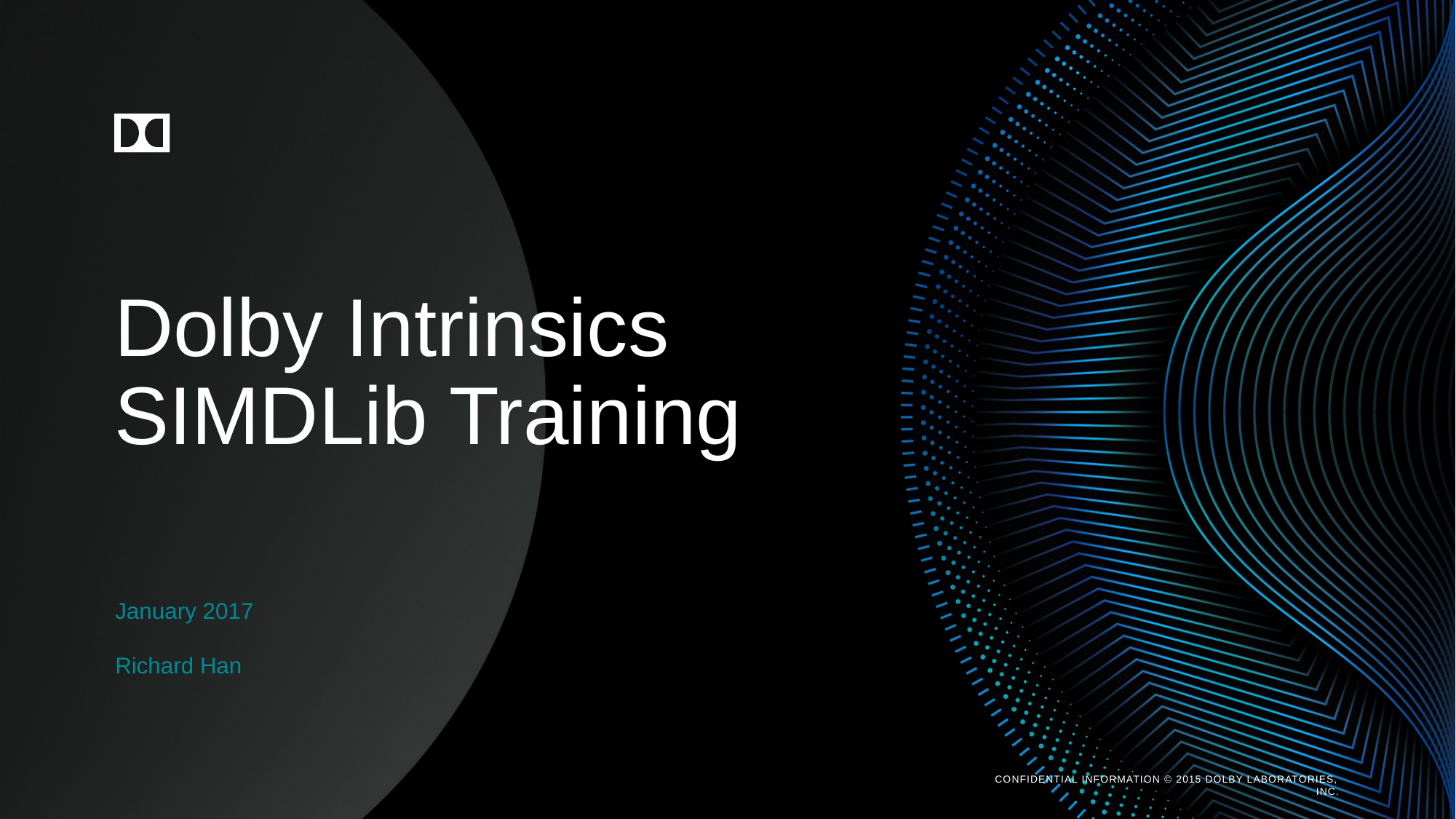

# Dolby Intrinsics SIMDLib Training
January 2017
Richard Han